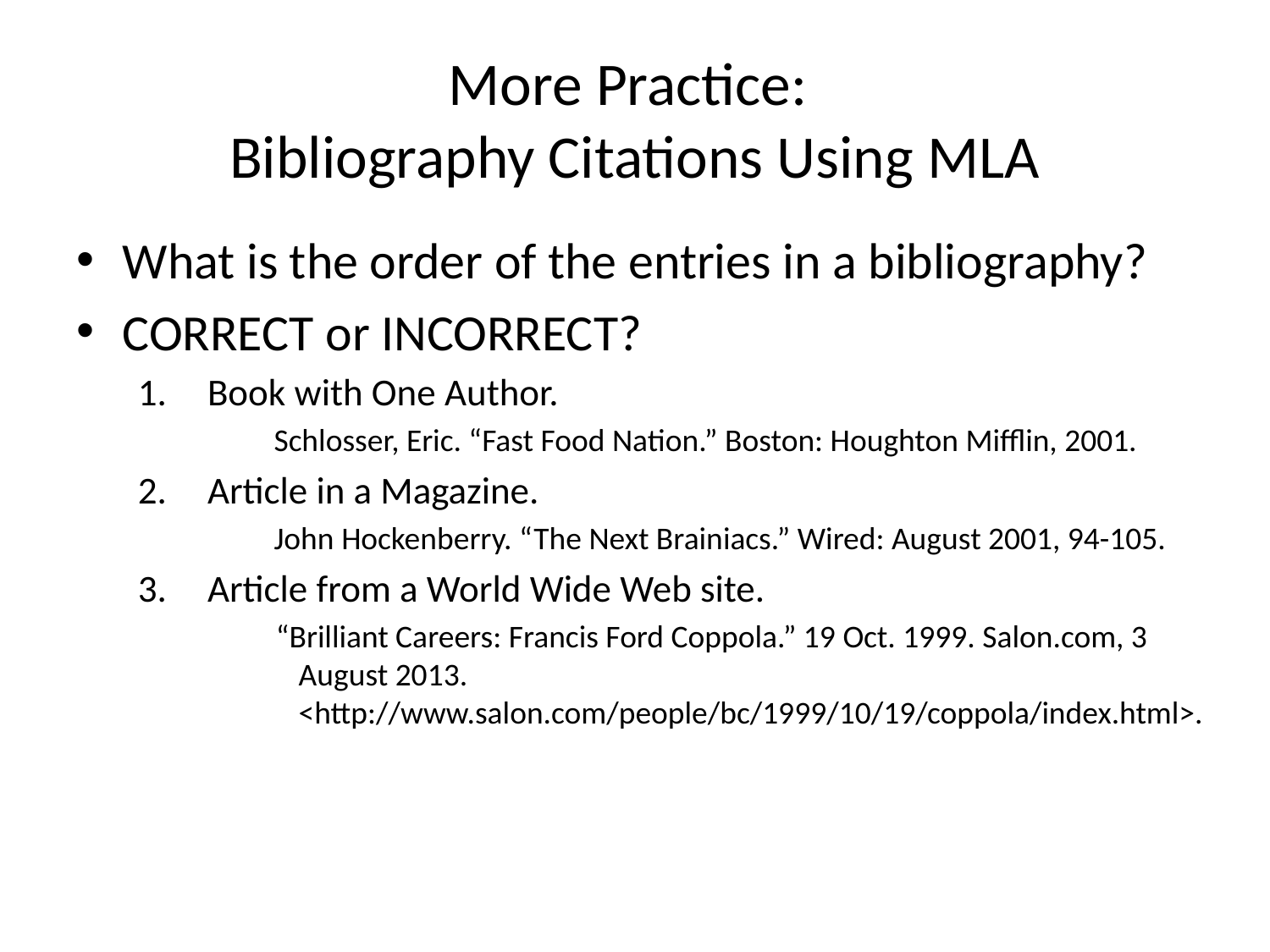

# More Practice: Bibliography Citations Using MLA
What is the order of the entries in a bibliography?
CORRECT or INCORRECT?
Book with One Author.
Schlosser, Eric. “Fast Food Nation.” Boston: Houghton Mifflin, 2001.
Article in a Magazine.
John Hockenberry. “The Next Brainiacs.” Wired: August 2001, 94-105.
Article from a World Wide Web site.
  “Brilliant Careers: Francis Ford Coppola.” 19 Oct. 1999. Salon.com, 3 August 2013. <http://www.salon.com/people/bc/1999/10/19/coppola/index.html>.